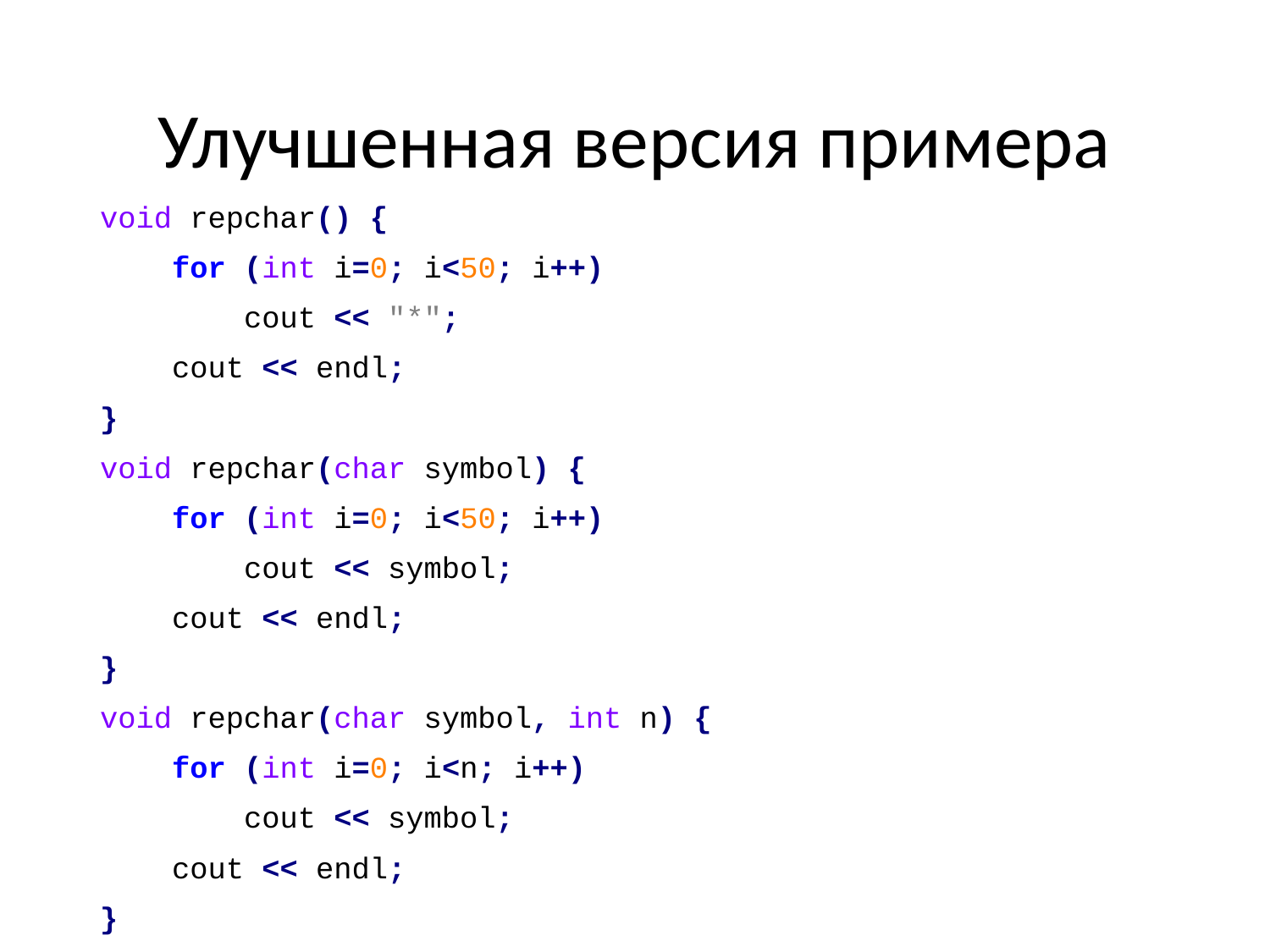

# Улучшенная версия примера
void repchar() {
    for (int i=0; i<50; i++)
        cout << "*";
    cout << endl;
}
void repchar(char symbol) {
    for (int i=0; i<50; i++)
        cout << symbol;
    cout << endl;
}
void repchar(char symbol, int n) {
    for (int i=0; i<n; i++)
        cout << symbol;
    cout << endl;
}